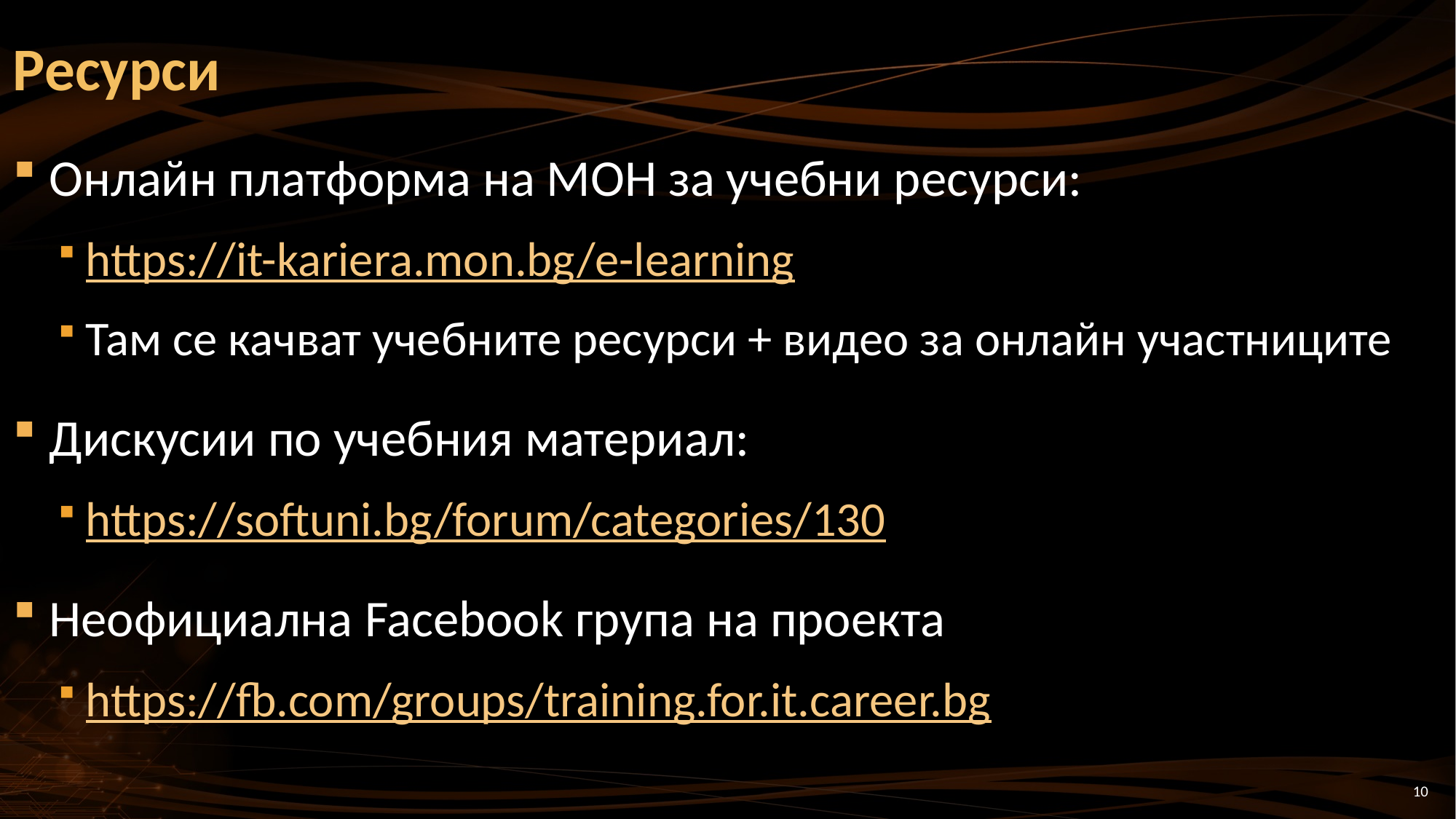

Ресурси
Онлайн платформа на МОН за учебни ресурси:
https://it-kariera.mon.bg/e-learning
Там се качват учебните ресурси + видео за онлайн участниците
Дискусии по учебния материал:
https://softuni.bg/forum/categories/130
Неофициална Facebook група на проекта
https://fb.com/groups/training.for.it.career.bg
10